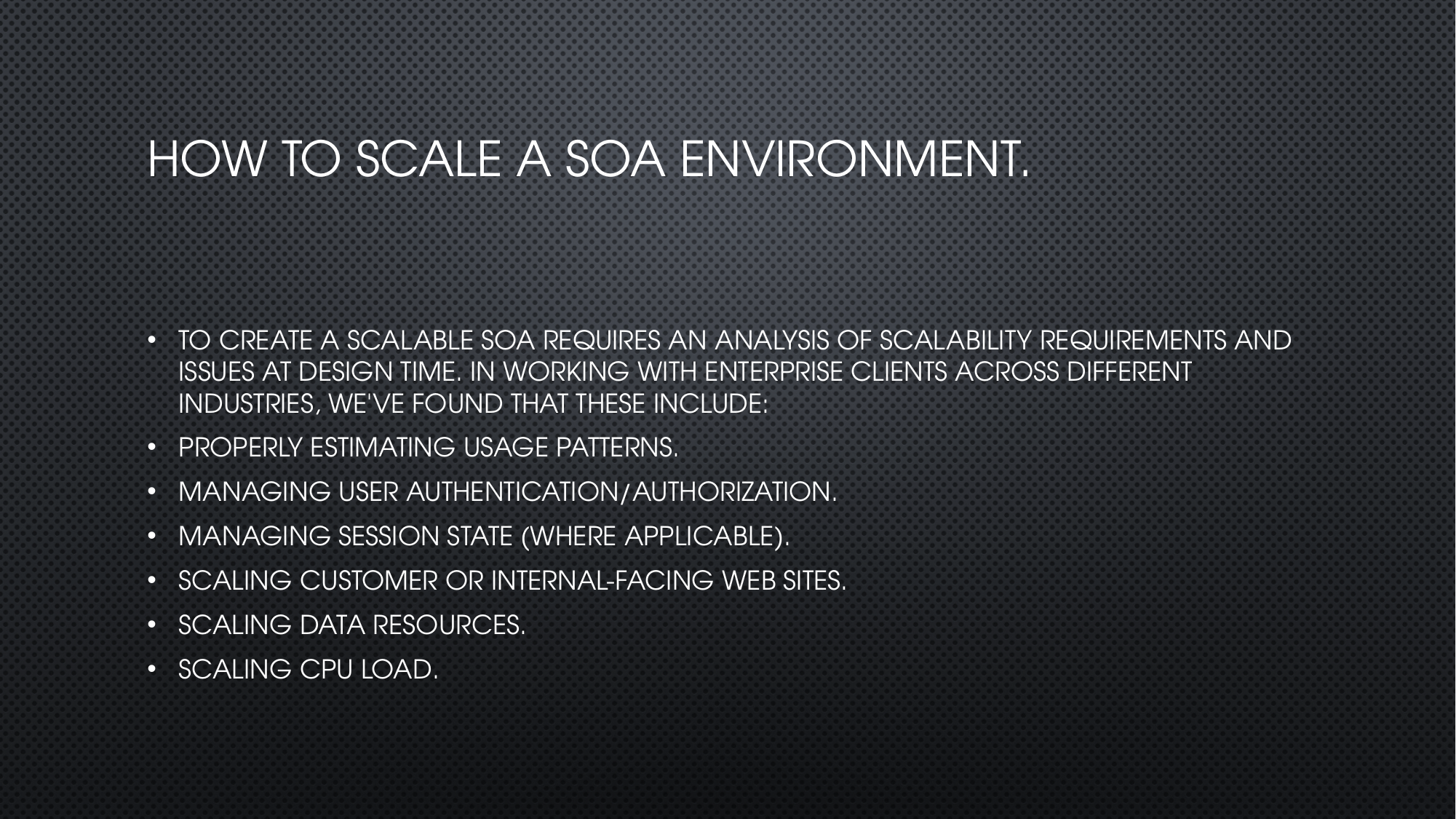

# How to scale a SOA environment.
To create a scalable SOA requires an analysis of scalability requirements and issues at design time. In working with enterprise clients across different industries, we've found that these include:
Properly estimating usage patterns.
Managing user authentication/authorization.
Managing session state (where applicable).
Scaling customer or internal-facing web sites.
Scaling data resources.
Scaling CPU load.